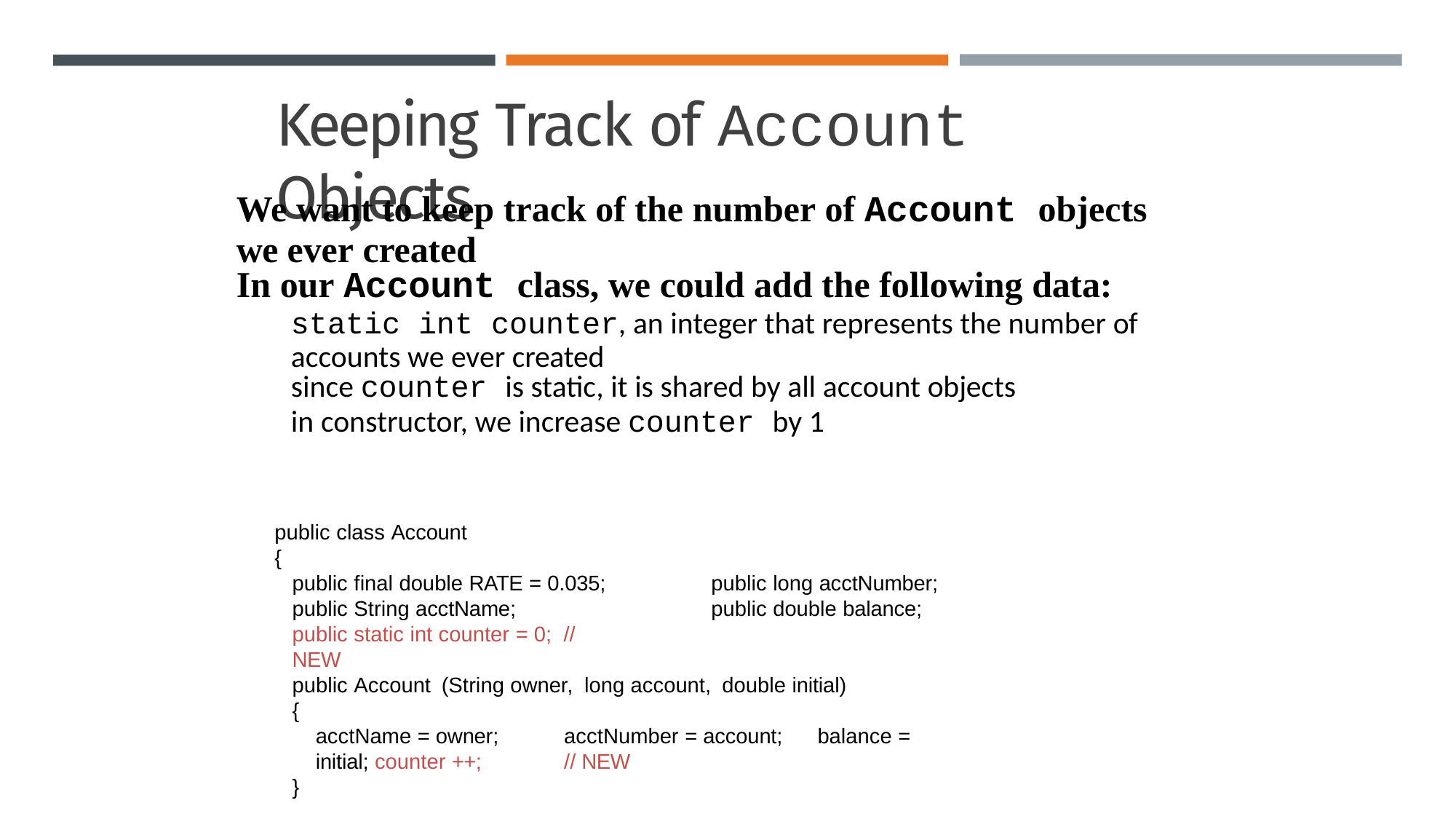

# Keeping Track of Account Objects
We want to keep track of the number of Account objects we ever created
In our Account class, we could add the following data:
static int counter, an integer that represents the number of accounts we ever created
since counter is static, it is shared by all account objects
in constructor, we increase counter by 1
public class Account
{
public final double RATE = 0.035; public String acctName;
public static int counter = 0; // NEW
public long acctNumber; public double balance;
public Account (String owner, long account, double initial)
{
acctName = owner;	acctNumber = account;	balance = initial; counter ++;	// NEW
}